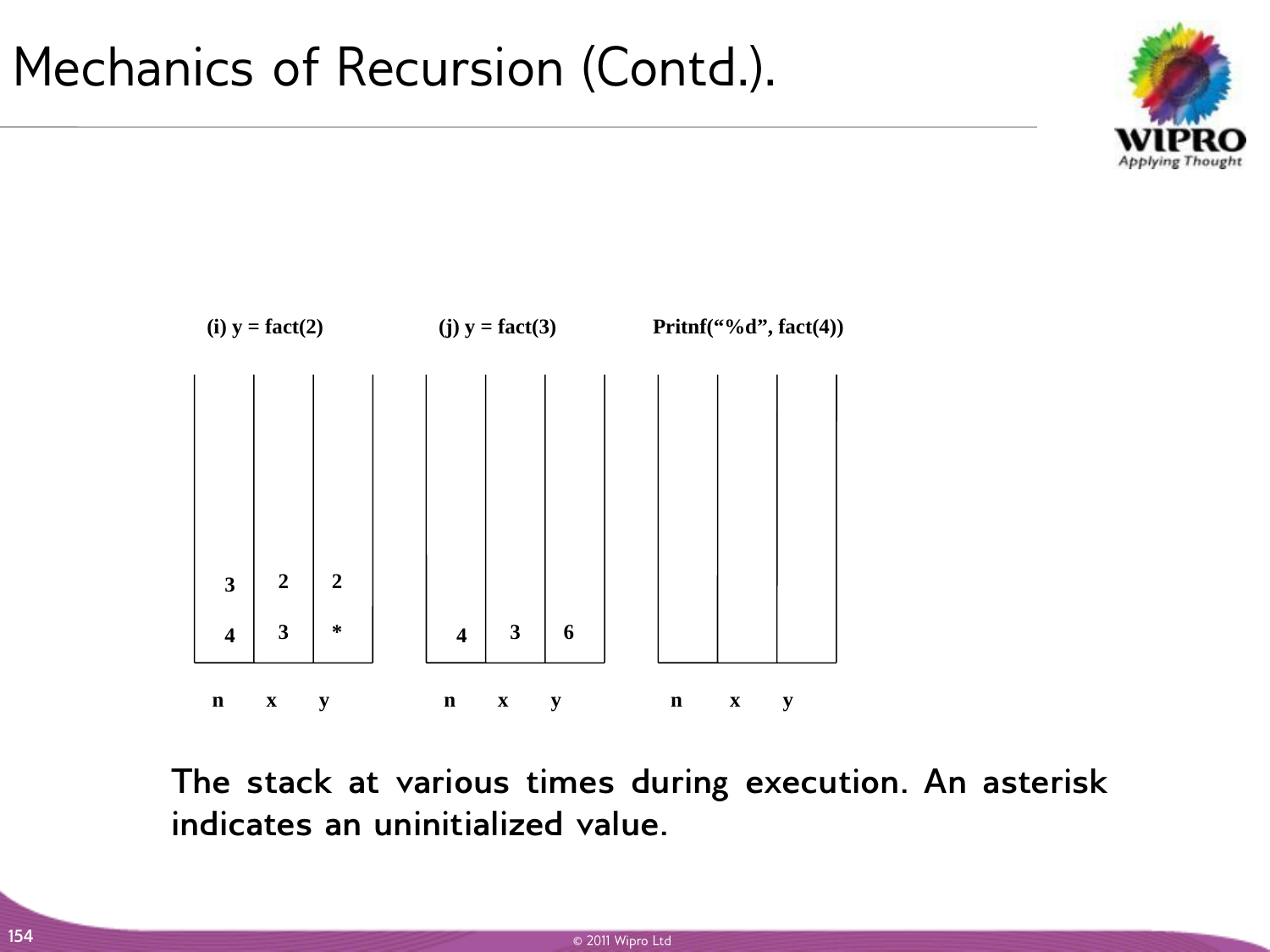

Mechanics of Recursion (Contd.).

(i) y = fact(2)
(j) y = fact(3)
Pritnf(“%d”, fact(4))

2
2
3
3
*
3
6
4
4
 n        x        y
 n        x        y
n         x        y
The stack at various times during execution. An asterisk indicates an uninitialized value.